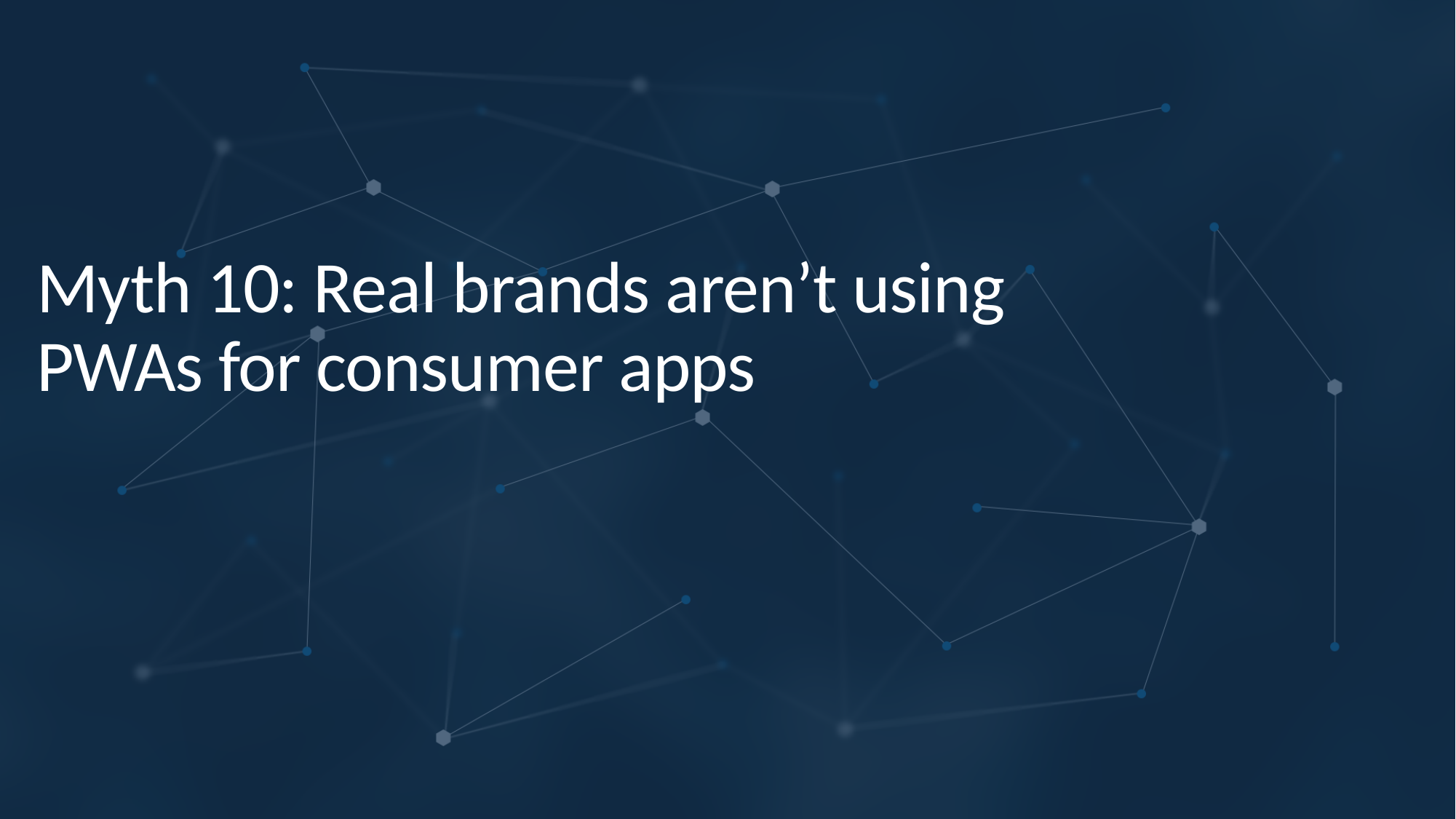

# Myth 10: Real brands aren’t using PWAs for consumer apps